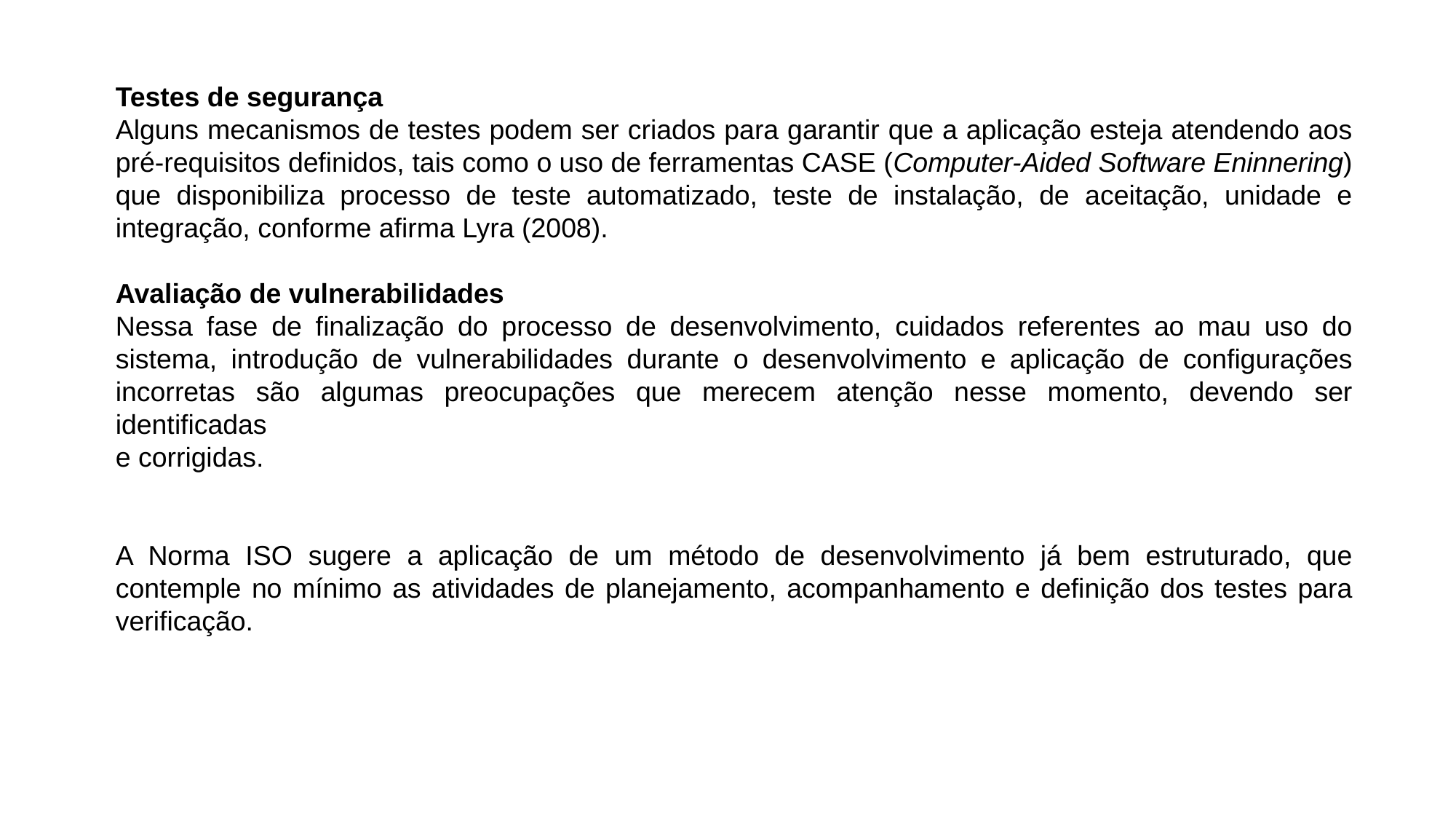

Testes de segurança
Alguns mecanismos de testes podem ser criados para garantir que a aplicação esteja atendendo aos pré-requisitos definidos, tais como o uso de ferramentas CASE (Computer-Aided Software Eninnering) que disponibiliza processo de teste automatizado, teste de instalação, de aceitação, unidade e integração, conforme afirma Lyra (2008).

Avaliação de vulnerabilidades
Nessa fase de finalização do processo de desenvolvimento, cuidados referentes ao mau uso do sistema, introdução de vulnerabilidades durante o desenvolvimento e aplicação de configurações incorretas são algumas preocupações que merecem atenção nesse momento, devendo ser identificadas
e corrigidas.

A Norma ISO sugere a aplicação de um método de desenvolvimento já bem estruturado, que contemple no mínimo as atividades de planejamento, acompanhamento e definição dos testes para verificação.